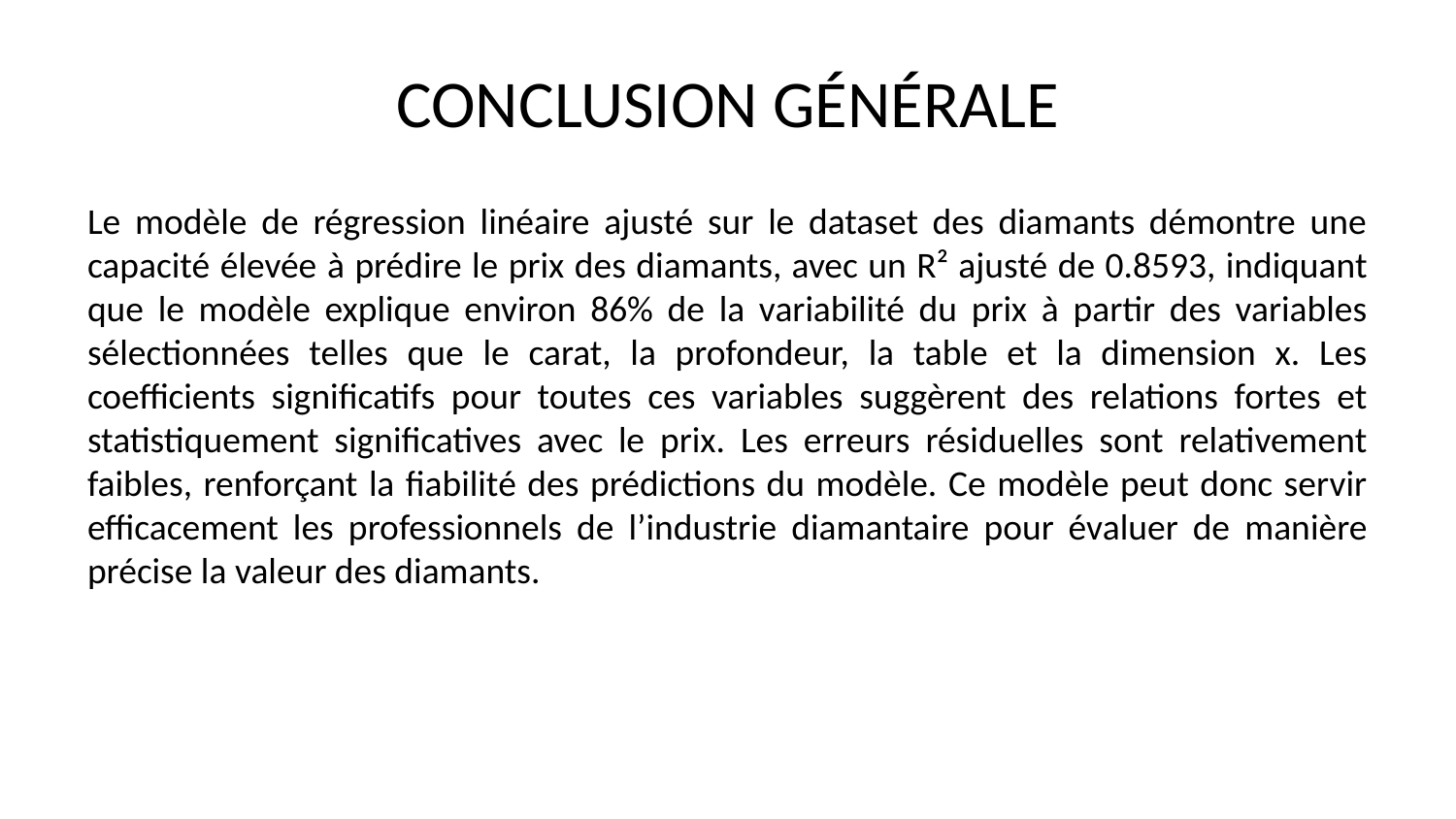

# CONCLUSION GÉNÉRALE
Le modèle de régression linéaire ajusté sur le dataset des diamants démontre une capacité élevée à prédire le prix des diamants, avec un R² ajusté de 0.8593, indiquant que le modèle explique environ 86% de la variabilité du prix à partir des variables sélectionnées telles que le carat, la profondeur, la table et la dimension x. Les coefficients significatifs pour toutes ces variables suggèrent des relations fortes et statistiquement significatives avec le prix. Les erreurs résiduelles sont relativement faibles, renforçant la fiabilité des prédictions du modèle. Ce modèle peut donc servir efficacement les professionnels de l’industrie diamantaire pour évaluer de manière précise la valeur des diamants.